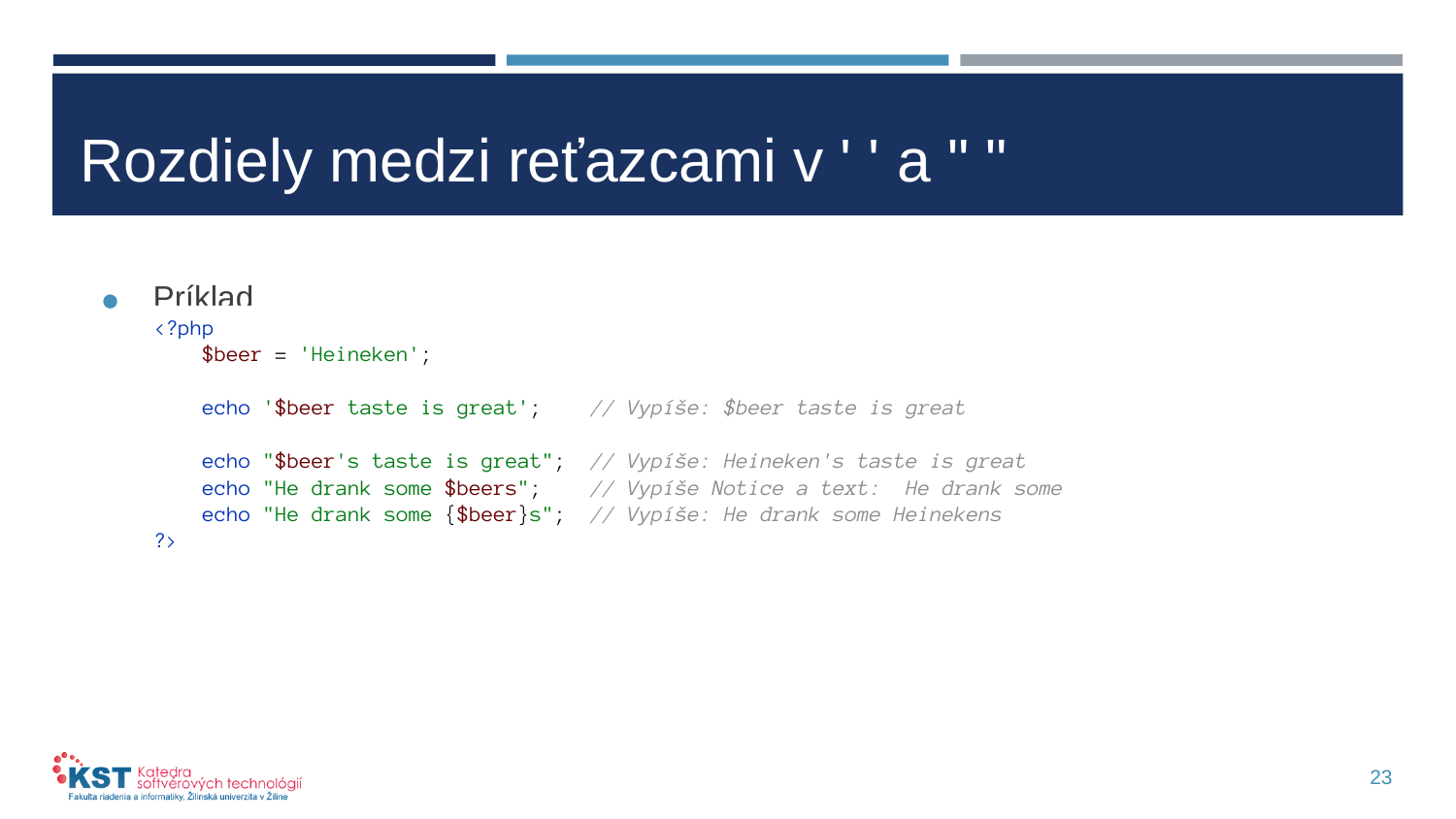

# Rozdiely medzi reťazcami v ' ' a " "
Príklad

<?php
    $beer = 'Heineken';

    echo '$beer taste is great';    // Vypíše: $beer taste is great
    echo "$beer's taste is great";  // Vypíše: Heineken's taste is great
    echo "He drank some $beers";    // Vypíše Notice a text:  He drank some
    echo "He drank some {$beer}s";  // Vypíše: He drank some Heinekens
?>
23